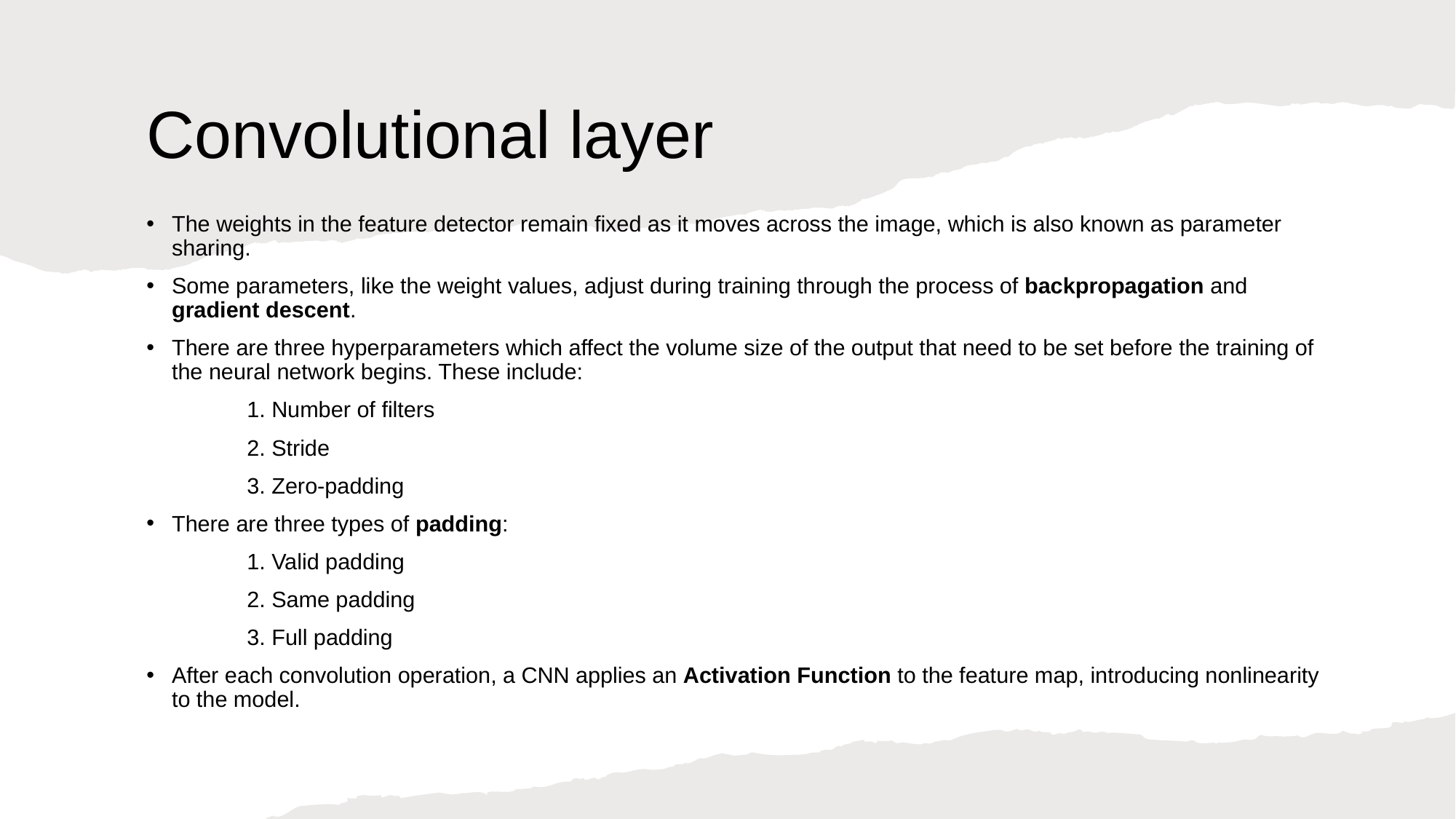

# Convolutional layer
The weights in the feature detector remain fixed as it moves across the image, which is also known as parameter sharing.
Some parameters, like the weight values, adjust during training through the process of backpropagation and gradient descent.
There are three hyperparameters which affect the volume size of the output that need to be set before the training of the neural network begins. These include:
	1. Number of filters
	2. Stride
	3. Zero-padding
There are three types of padding:
	1. Valid padding
	2. Same padding
	3. Full padding
After each convolution operation, a CNN applies an Activation Function to the feature map, introducing nonlinearity to the model.